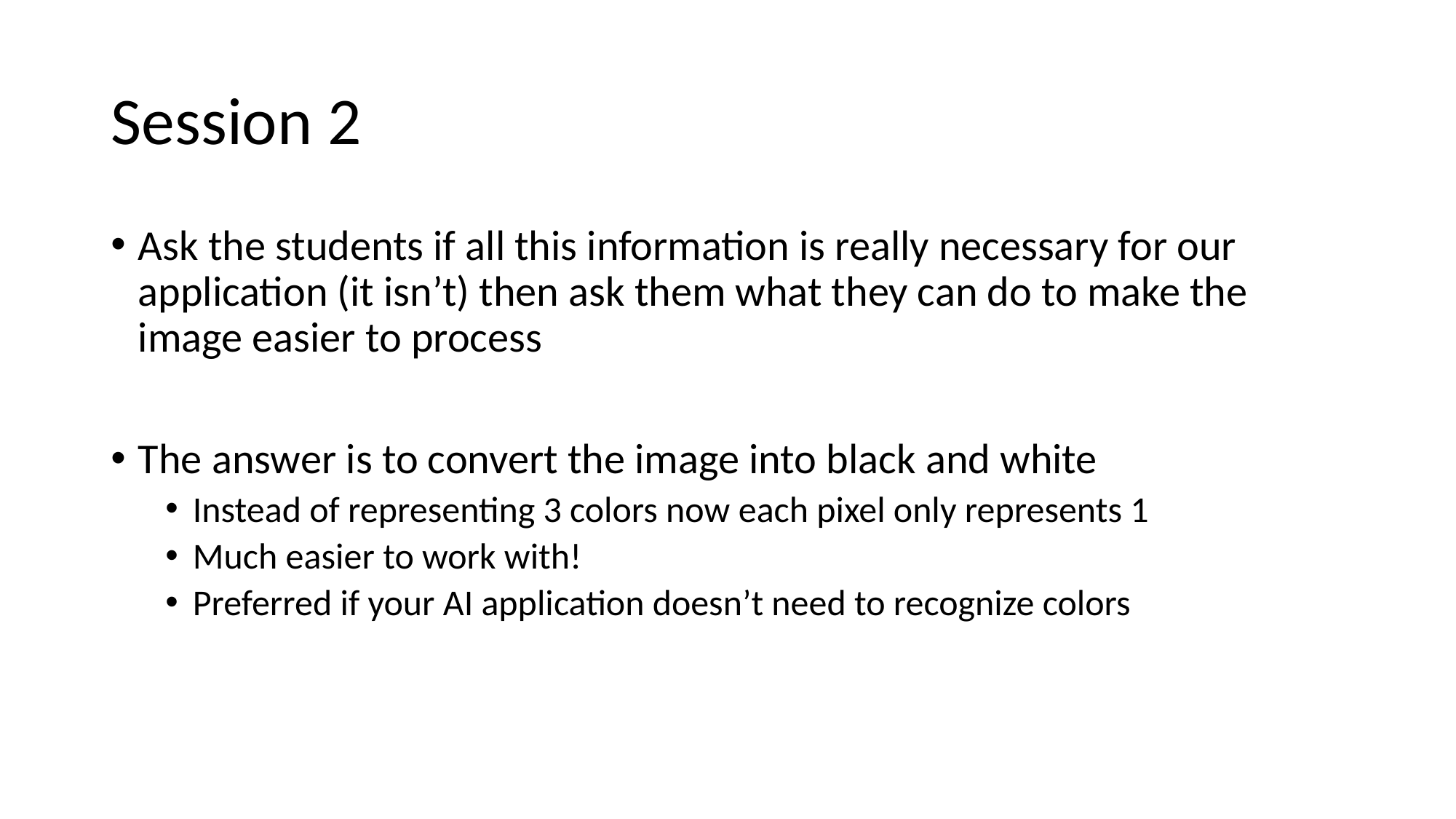

# Session 2
Ask the students if all this information is really necessary for our application (it isn’t) then ask them what they can do to make the image easier to process

The answer is to convert the image into black and white
Instead of representing 3 colors now each pixel only represents 1
Much easier to work with!
Preferred if your AI application doesn’t need to recognize colors